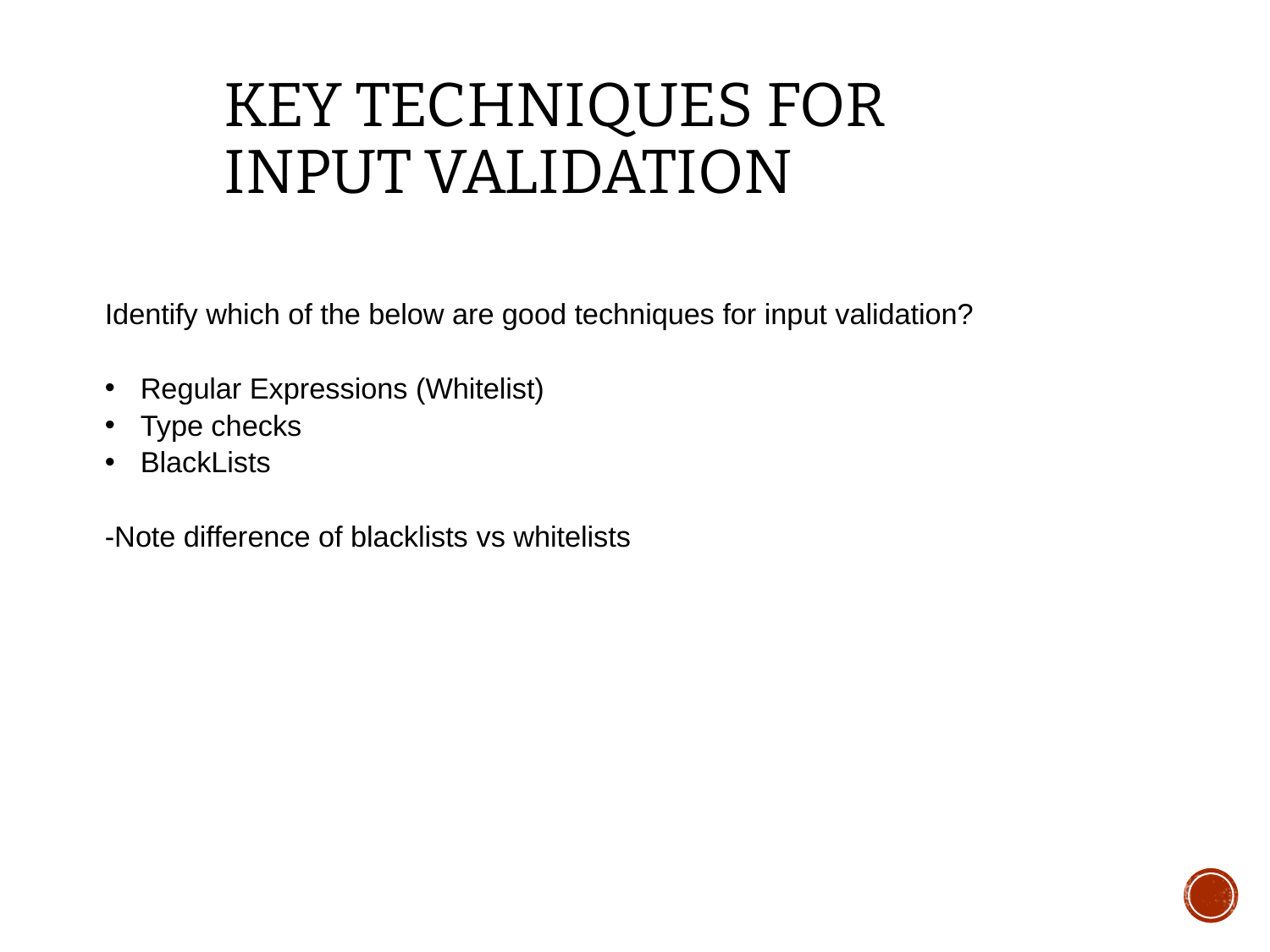

Key Techniques for input validation
# Definition
Identify which of the below are good techniques for input validation?

Regular Expressions (Whitelist)
Type checks
BlackLists

-Note difference of blacklists vs whitelists